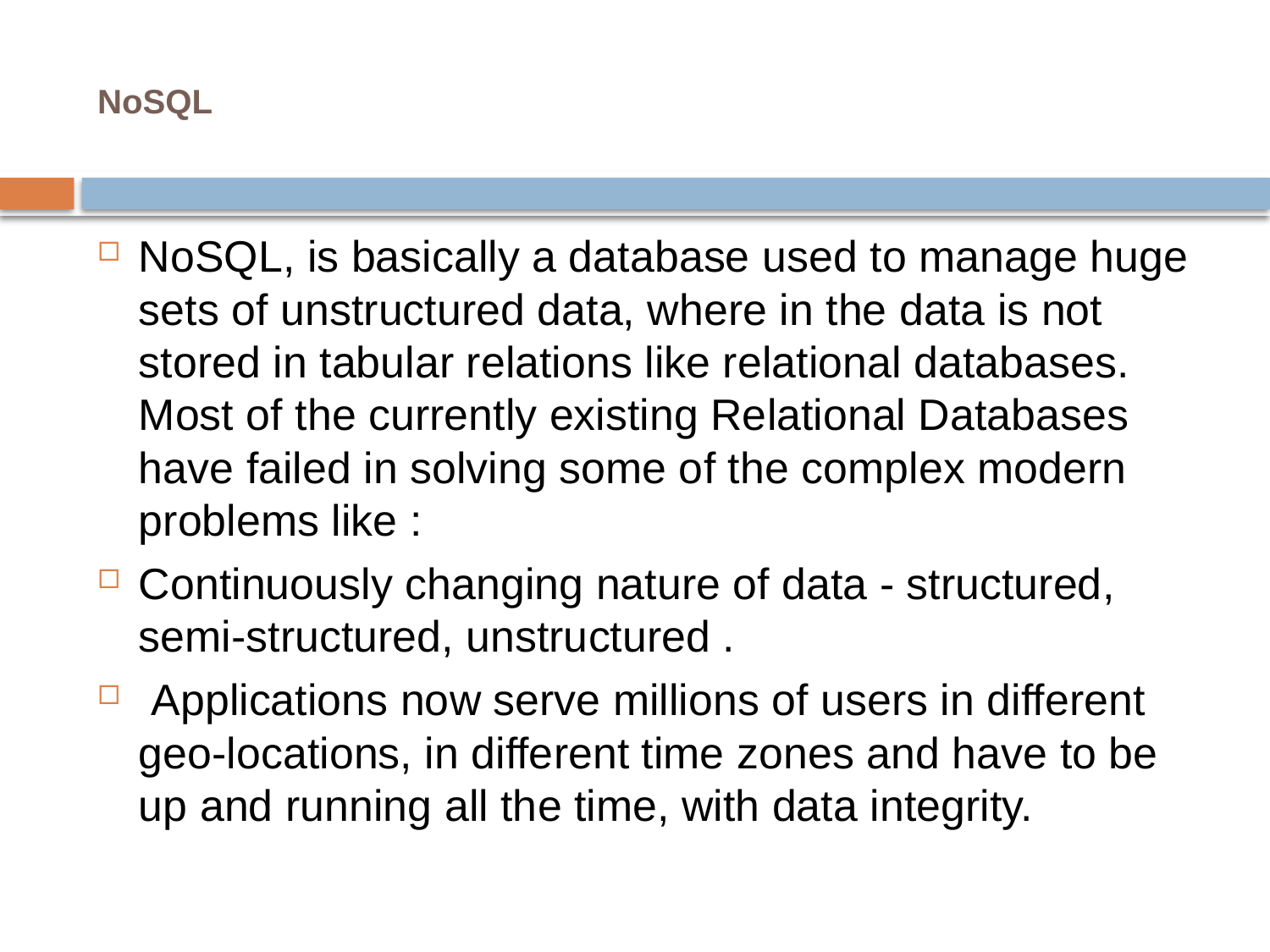

# NoSQL
NoSQL, is basically a database used to manage huge sets of unstructured data, where in the data is not stored in tabular relations like relational databases. Most of the currently existing Relational Databases have failed in solving some of the complex modern problems like :
Continuously changing nature of data - structured, semi-structured, unstructured .
 Applications now serve millions of users in different geo-locations, in different time zones and have to be up and running all the time, with data integrity.